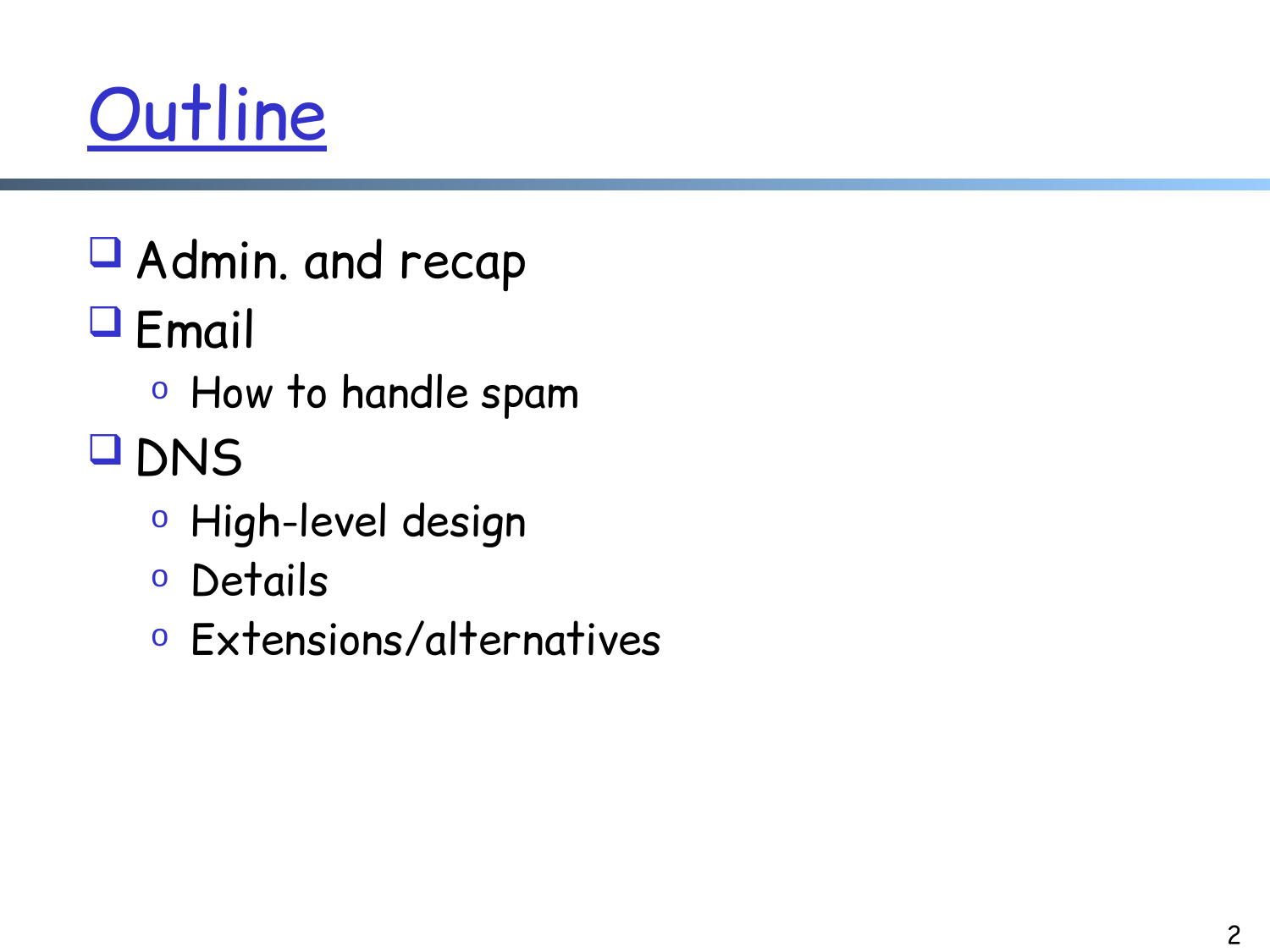

# Outline
Admin. and recap
Email
How to handle spam
DNS
High-level design
Details
Extensions/alternatives
2